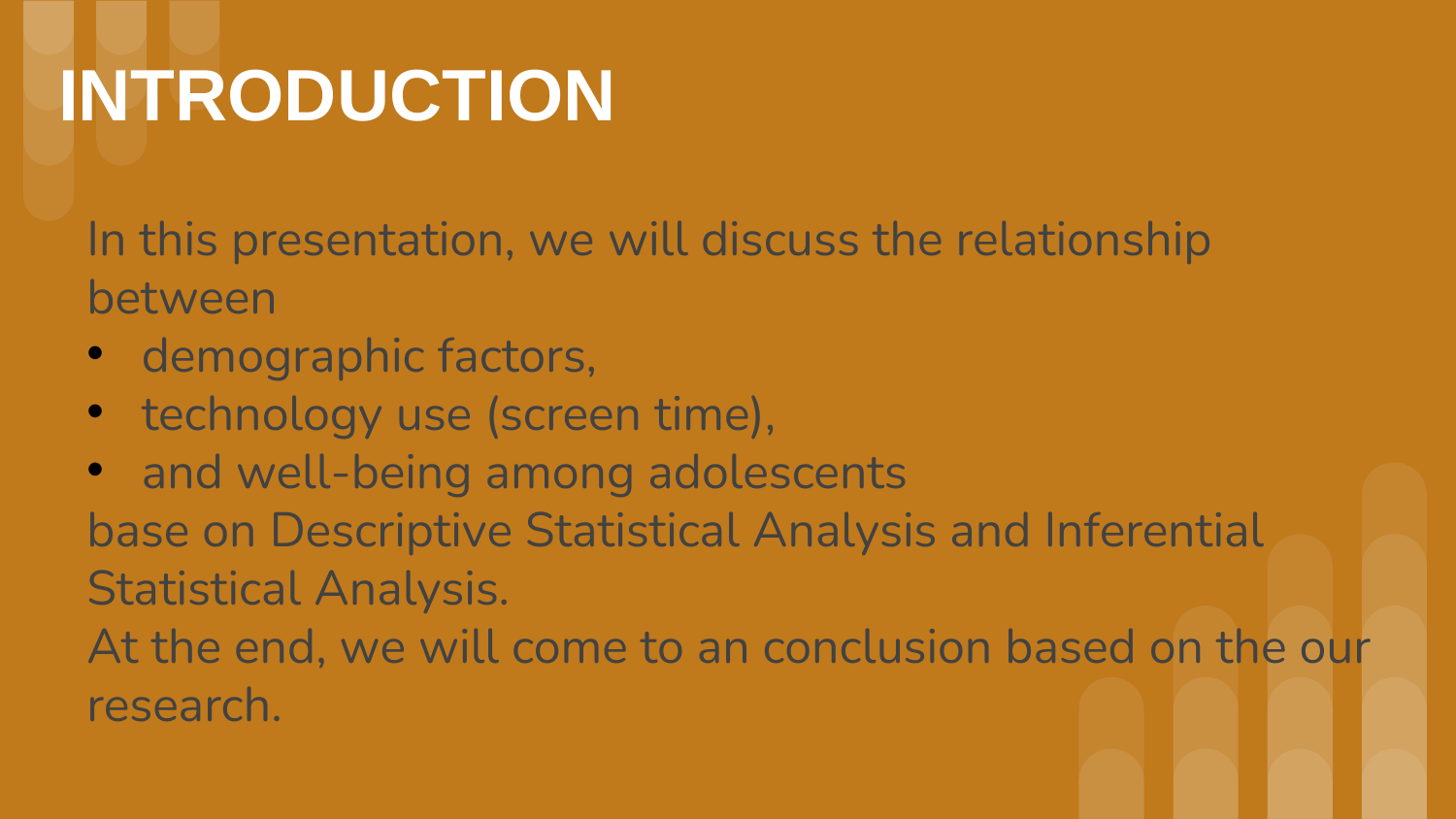

# INTRODUCTION
In this presentation, we will discuss the relationship between
demographic factors,
technology use (screen time),
and well-being among adolescents
base on Descriptive Statistical Analysis and Inferential Statistical Analysis.
At the end, we will come to an conclusion based on the our research.